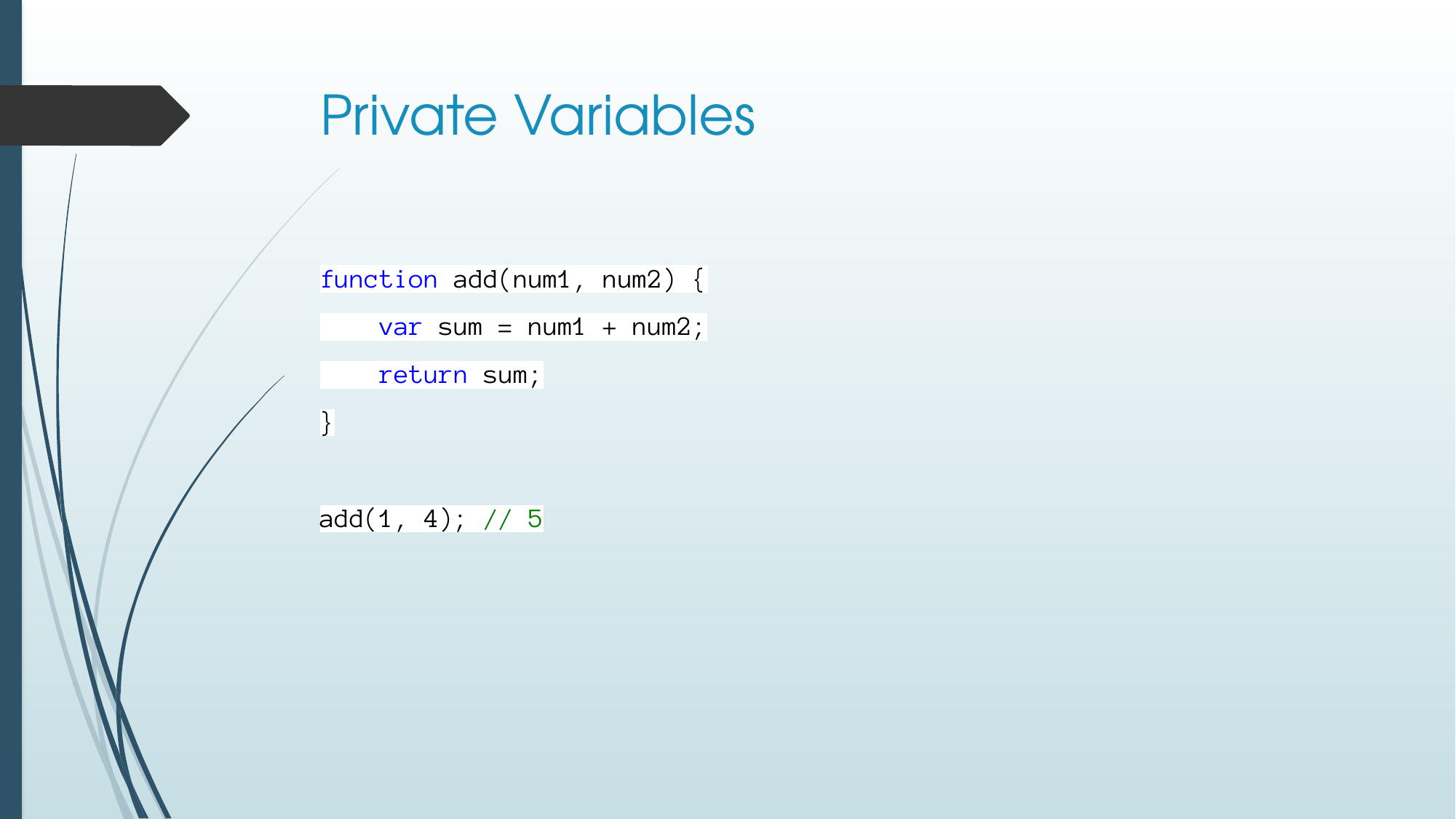

# Private Variables
function add(num1, num2) {
    var sum = num1 + num2;
    return sum;
}

add(1, 4); // 5